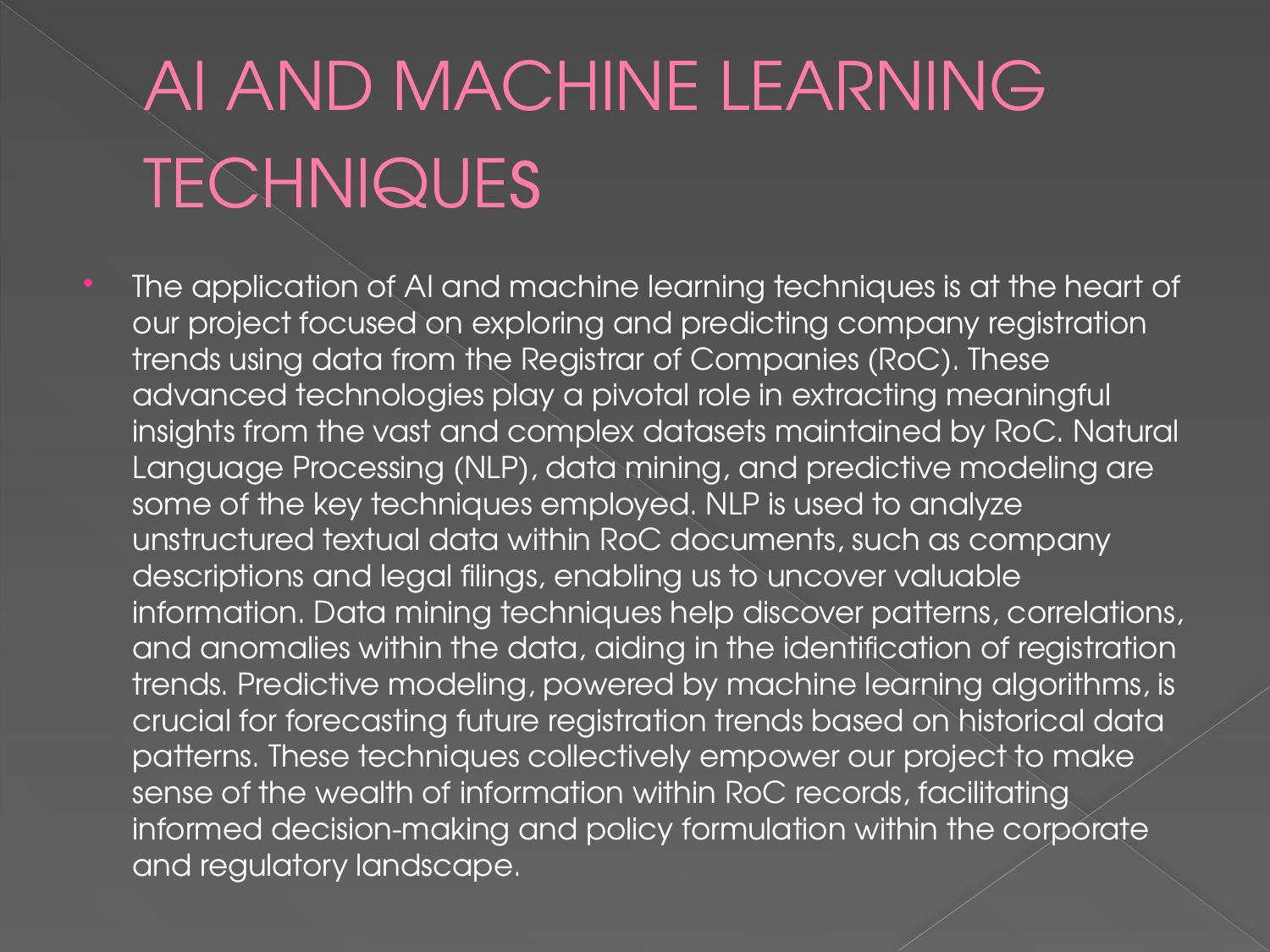

# AI AND MACHINE LEARNING TECHNIQUEs
The application of AI and machine learning techniques is at the heart of our project focused on exploring and predicting company registration trends using data from the Registrar of Companies (RoC). These advanced technologies play a pivotal role in extracting meaningful insights from the vast and complex datasets maintained by RoC. Natural Language Processing (NLP), data mining, and predictive modeling are some of the key techniques employed. NLP is used to analyze unstructured textual data within RoC documents, such as company descriptions and legal filings, enabling us to uncover valuable information. Data mining techniques help discover patterns, correlations, and anomalies within the data, aiding in the identification of registration trends. Predictive modeling, powered by machine learning algorithms, is crucial for forecasting future registration trends based on historical data patterns. These techniques collectively empower our project to make sense of the wealth of information within RoC records, facilitating informed decision-making and policy formulation within the corporate and regulatory landscape.